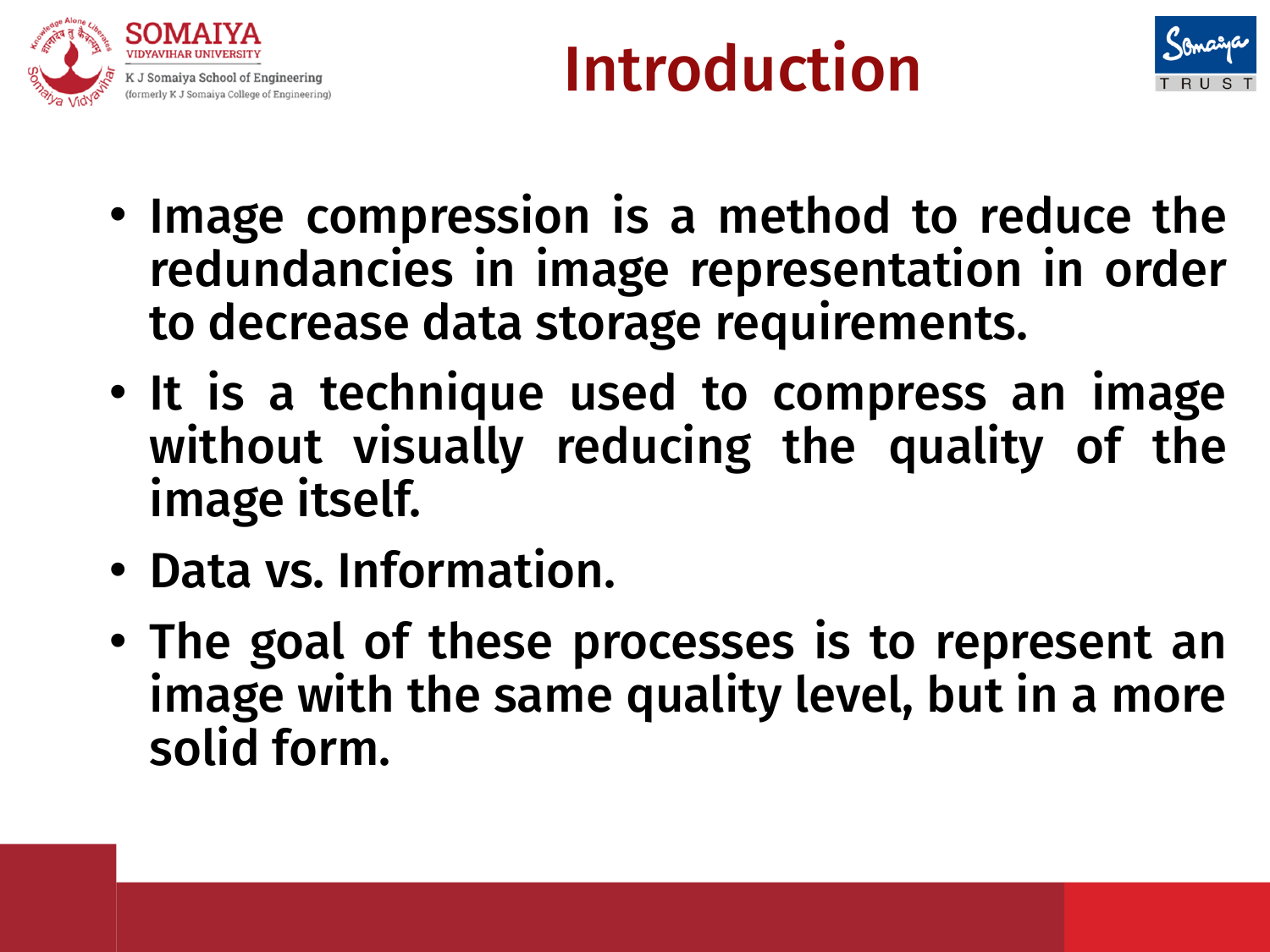

# Introduction
Image compression is a method to reduce the redundancies in image representation in order to decrease data storage requirements.
It is a technique used to compress an image without visually reducing the quality of the image itself.
Data vs. Information.
The goal of these processes is to represent an image with the same quality level, but in a more solid form.